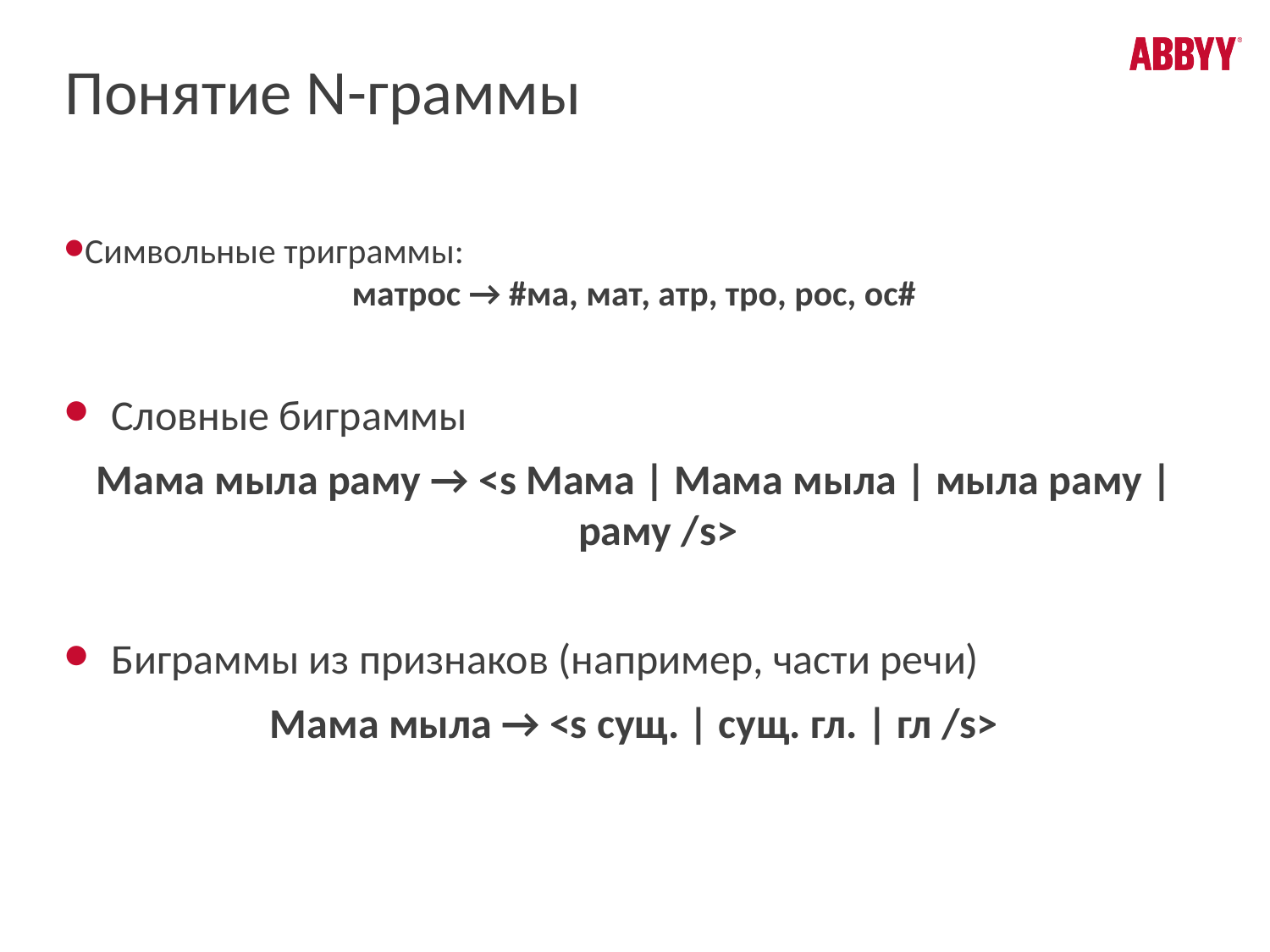

# Понятие N-граммы
Символьные триграммы:
матрос → #ма, мат, атр, тро, рос, ос#

Словные биграммы
Мама мыла раму → <s Мама | Мама мыла | мыла раму | раму /s>

Биграммы из признаков (например, части речи)
Мама мыла → <s сущ. | сущ. гл. | гл /s>